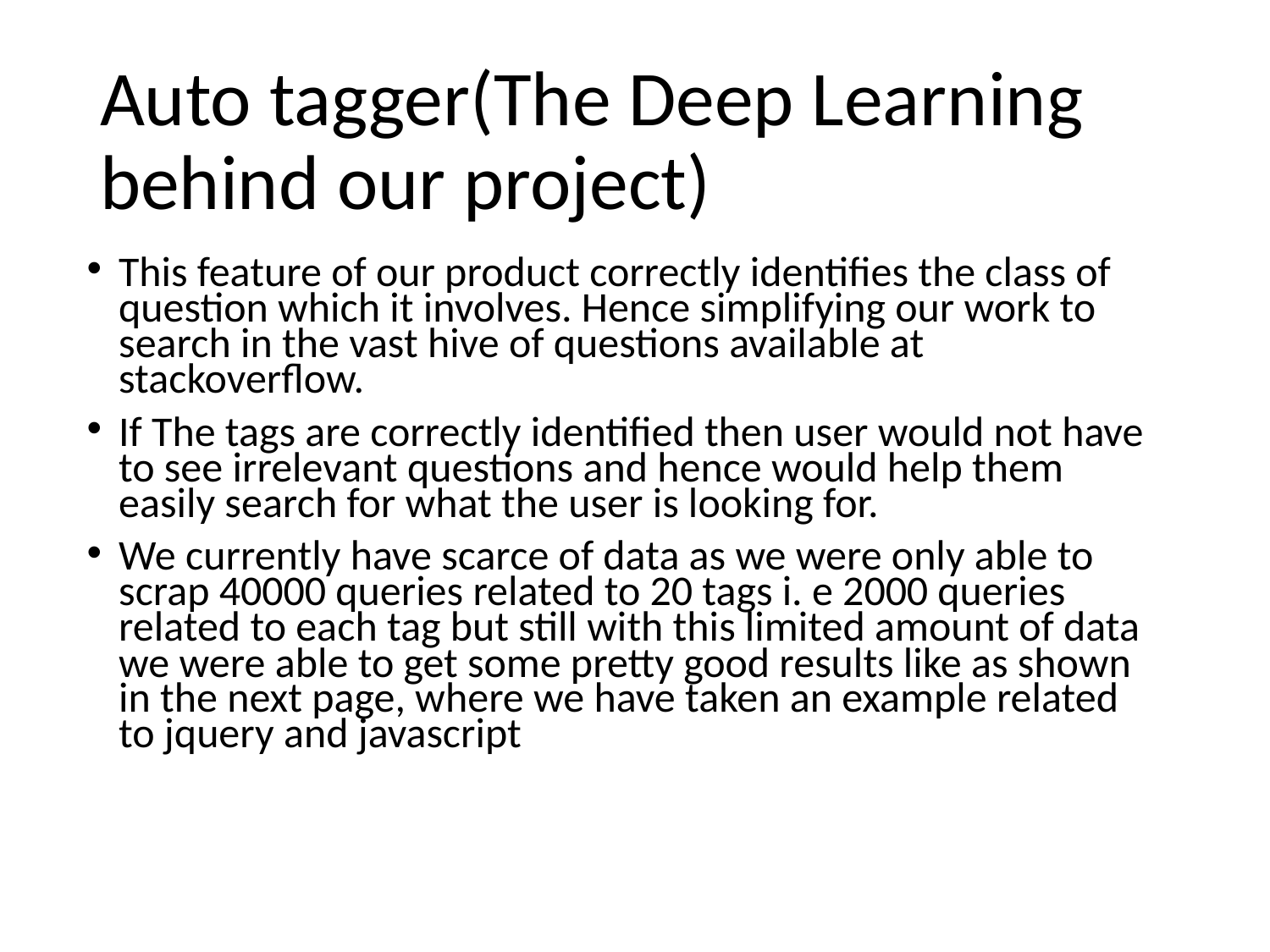

# Auto tagger(The Deep Learning behind our project)
This feature of our product correctly identifies the class of question which it involves. Hence simplifying our work to search in the vast hive of questions available at stackoverflow.
If The tags are correctly identified then user would not have to see irrelevant questions and hence would help them easily search for what the user is looking for.
We currently have scarce of data as we were only able to scrap 40000 queries related to 20 tags i. e 2000 queries related to each tag but still with this limited amount of data we were able to get some pretty good results like as shown in the next page, where we have taken an example related to jquery and javascript